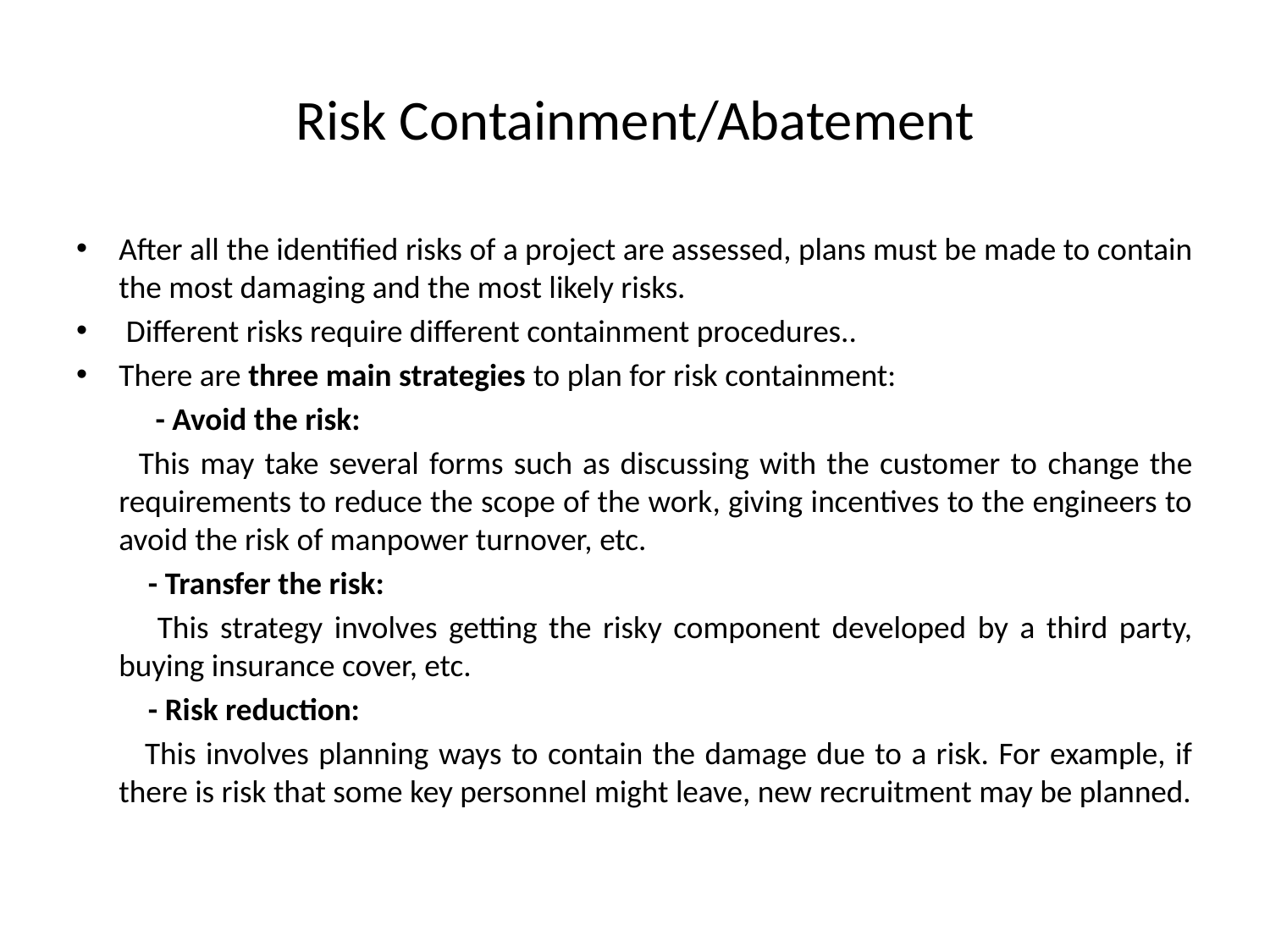

# Risk Containment/Abatement
After all the identified risks of a project are assessed, plans must be made to contain the most damaging and the most likely risks.
 Different risks require different containment procedures..
There are three main strategies to plan for risk containment:
           - Avoid the risk:
      This may take several forms such as discussing with the customer to change the requirements to reduce the scope of the work, giving incentives to the engineers to avoid the risk of manpower turnover, etc.
          - Transfer the risk:
       This strategy involves getting the risky component developed by a third party, buying insurance cover, etc.
          - Risk reduction:
       This involves planning ways to contain the damage due to a risk. For example, if there is risk that some key personnel might leave, new recruitment may be planned.